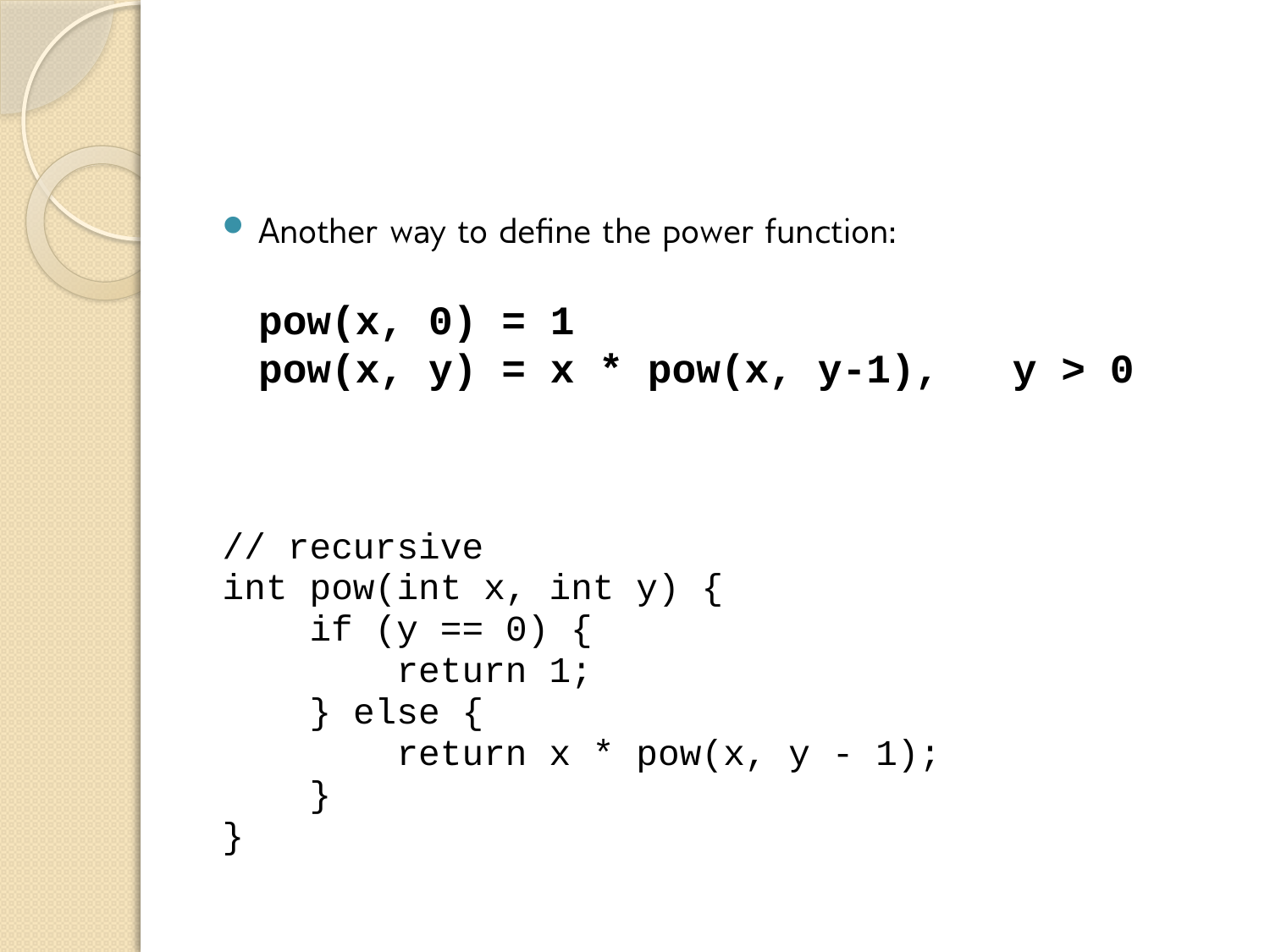

#
Another way to define the power function:
pow(x, 0) = 1
pow(x, y) = x * pow(x, y-1),   y > 0

// recursive
int pow(int x, int y) {
    if (y == 0) {
        return 1;
    } else {
        return x * pow(x, y - 1);
    }
}